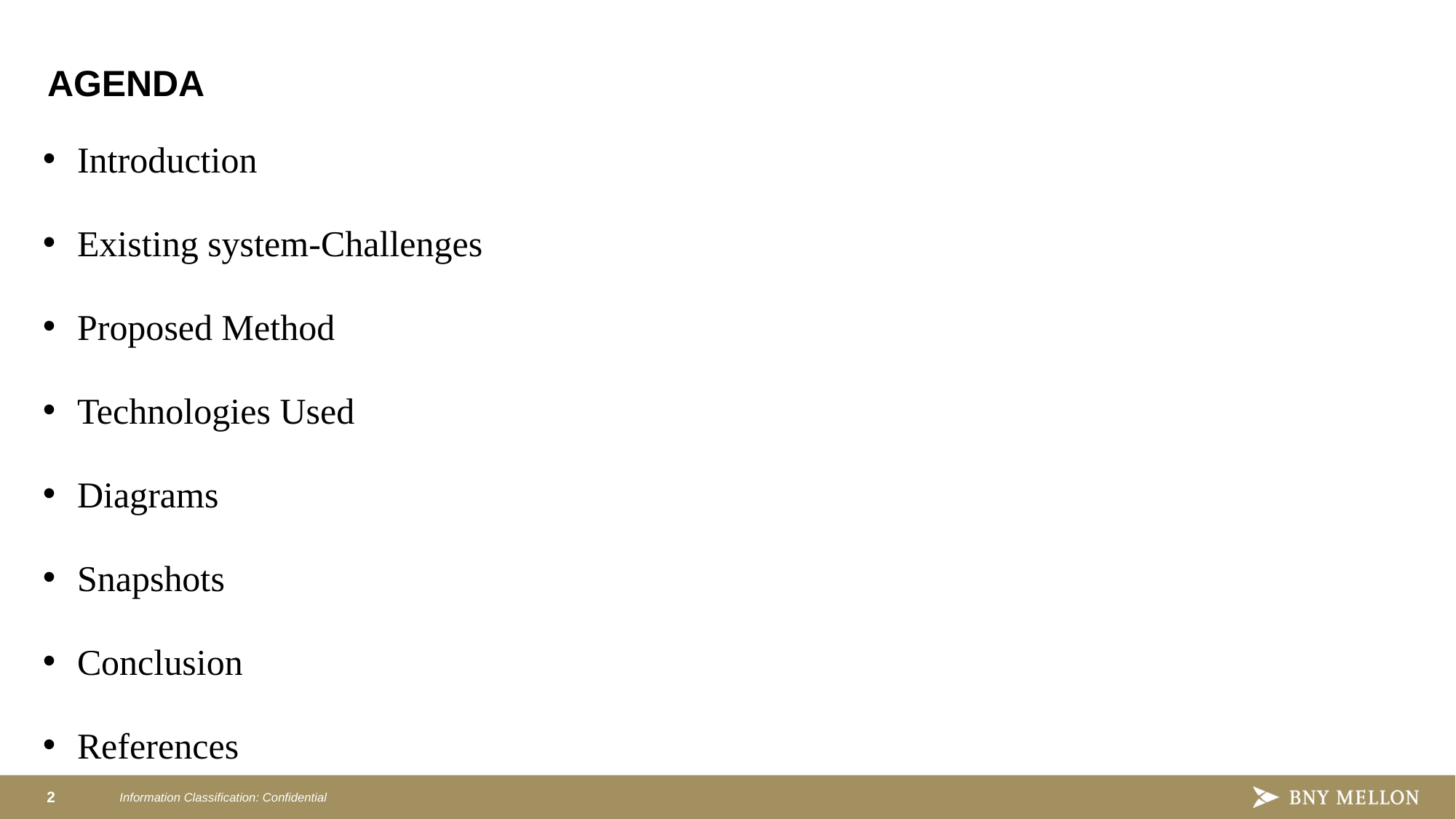

# AGENDA
Introduction
Existing system-Challenges
Proposed Method
Technologies Used
Diagrams
Snapshots
Conclusion
References